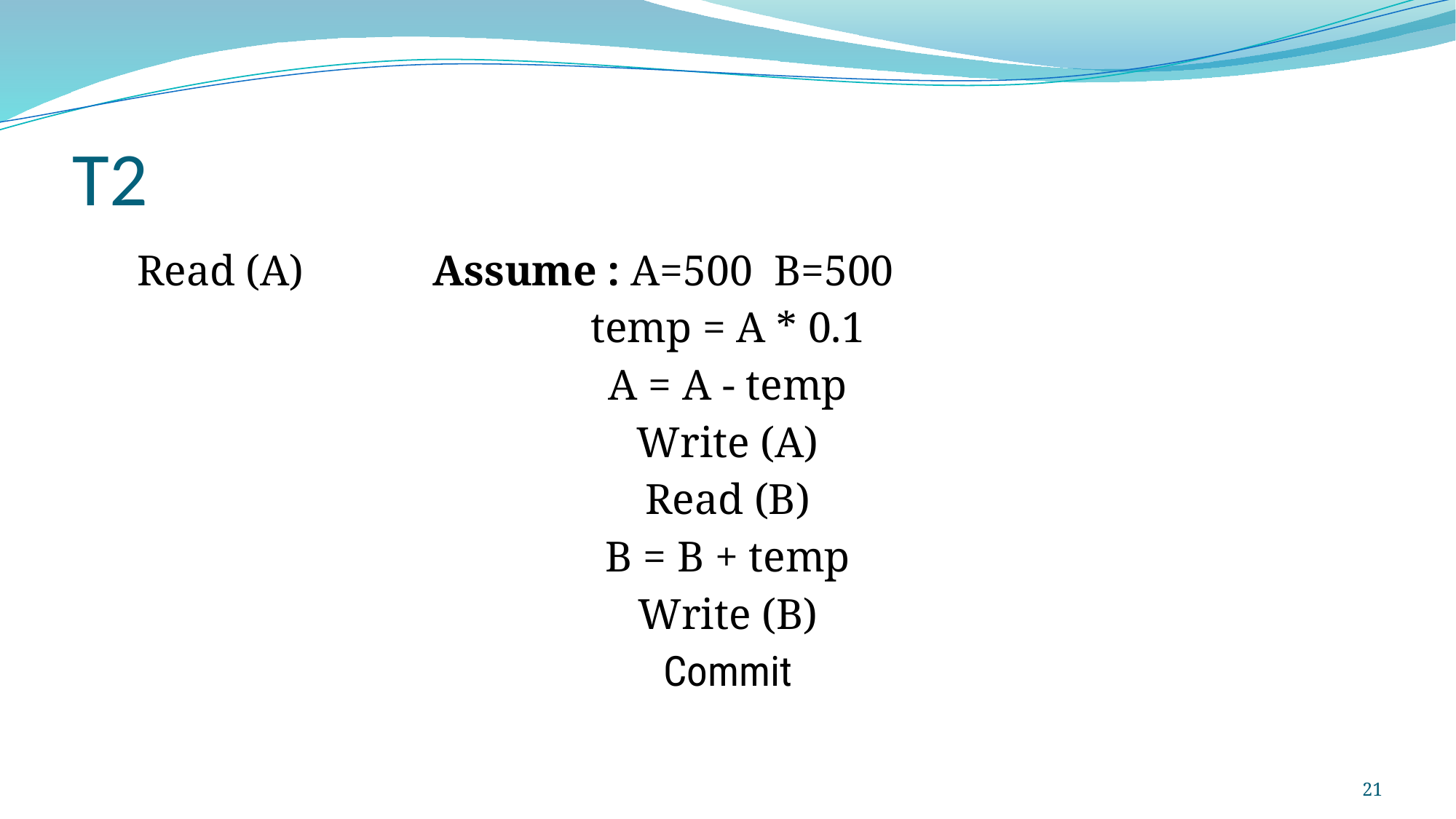

# T2
					Read (A)            Assume : A=500  B=500
temp = A * 0.1
A = A - temp
Write (A)
Read (B)
B = B + temp
Write (B)
Commit

21